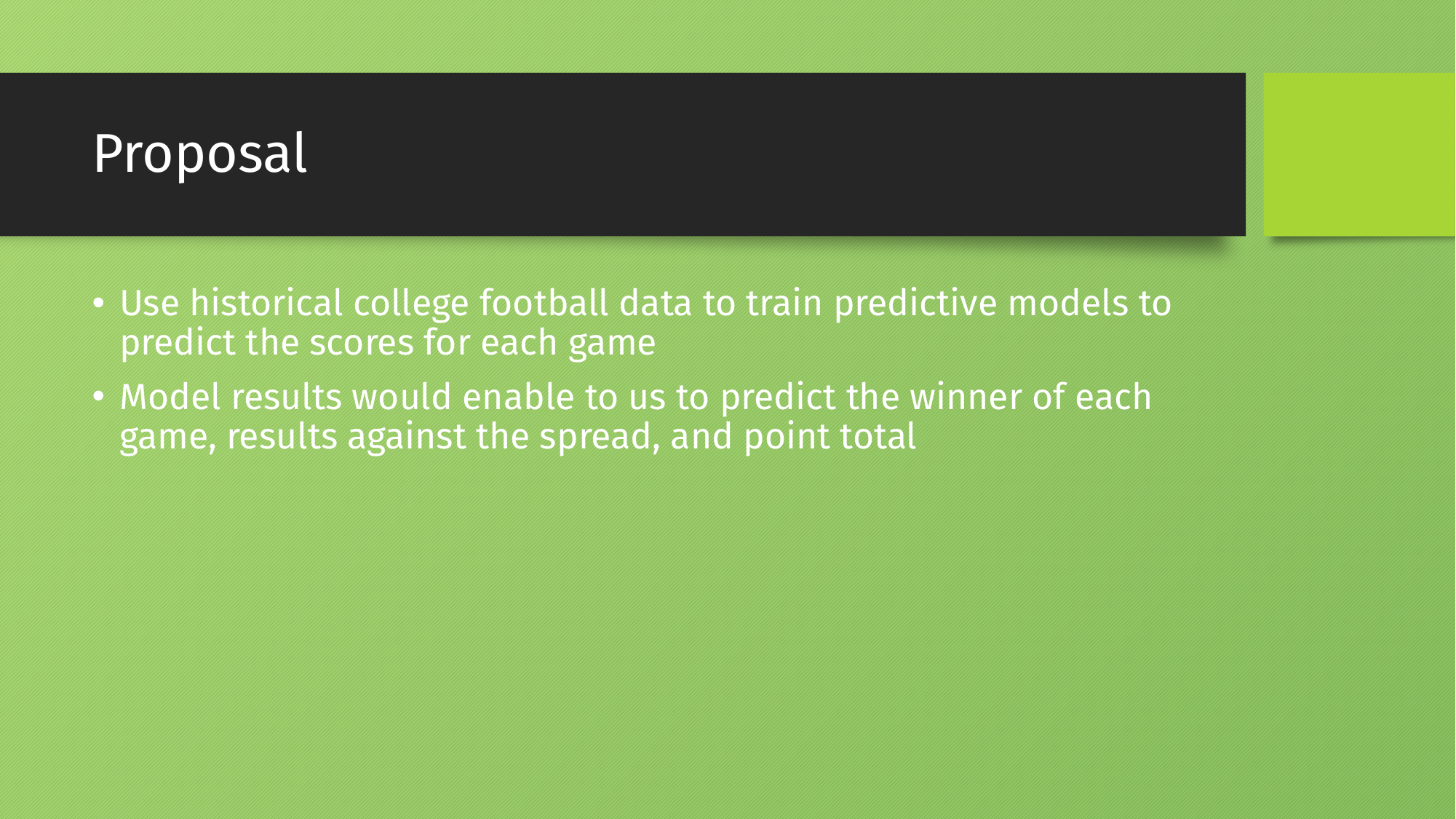

# Proposal
Use historical college football data to train predictive models to predict the scores for each game
Model results would enable to us to predict the winner of each game, results against the spread, and point total